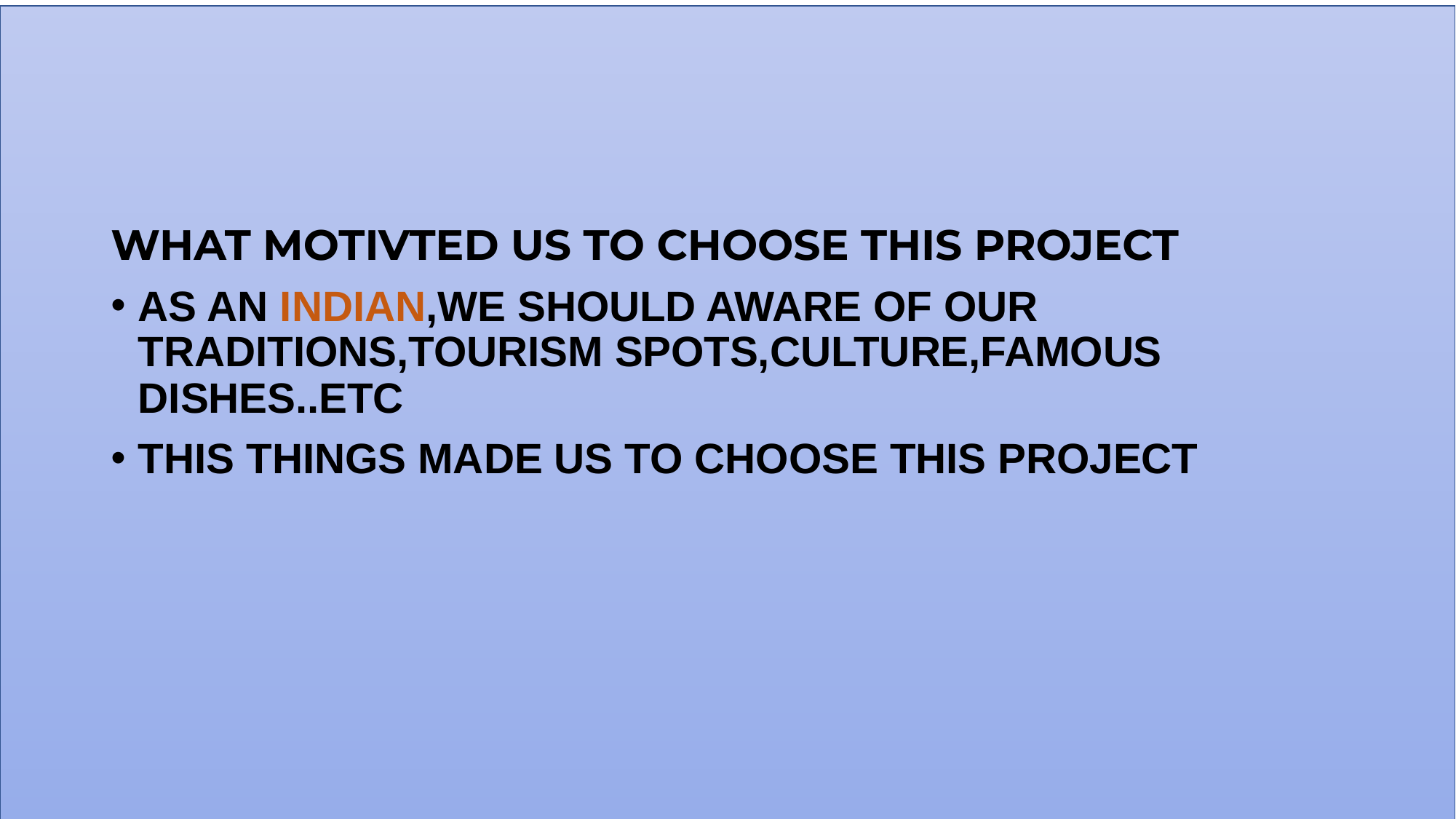

WHAT MOTIVTED US TO CHOOSE THIS PROJECT
AS AN INDIAN,WE SHOULD AWARE OF OUR TRADITIONS,TOURISM SPOTS,CULTURE,FAMOUS DISHES..ETC
THIS THINGS MADE US TO CHOOSE THIS PROJECT